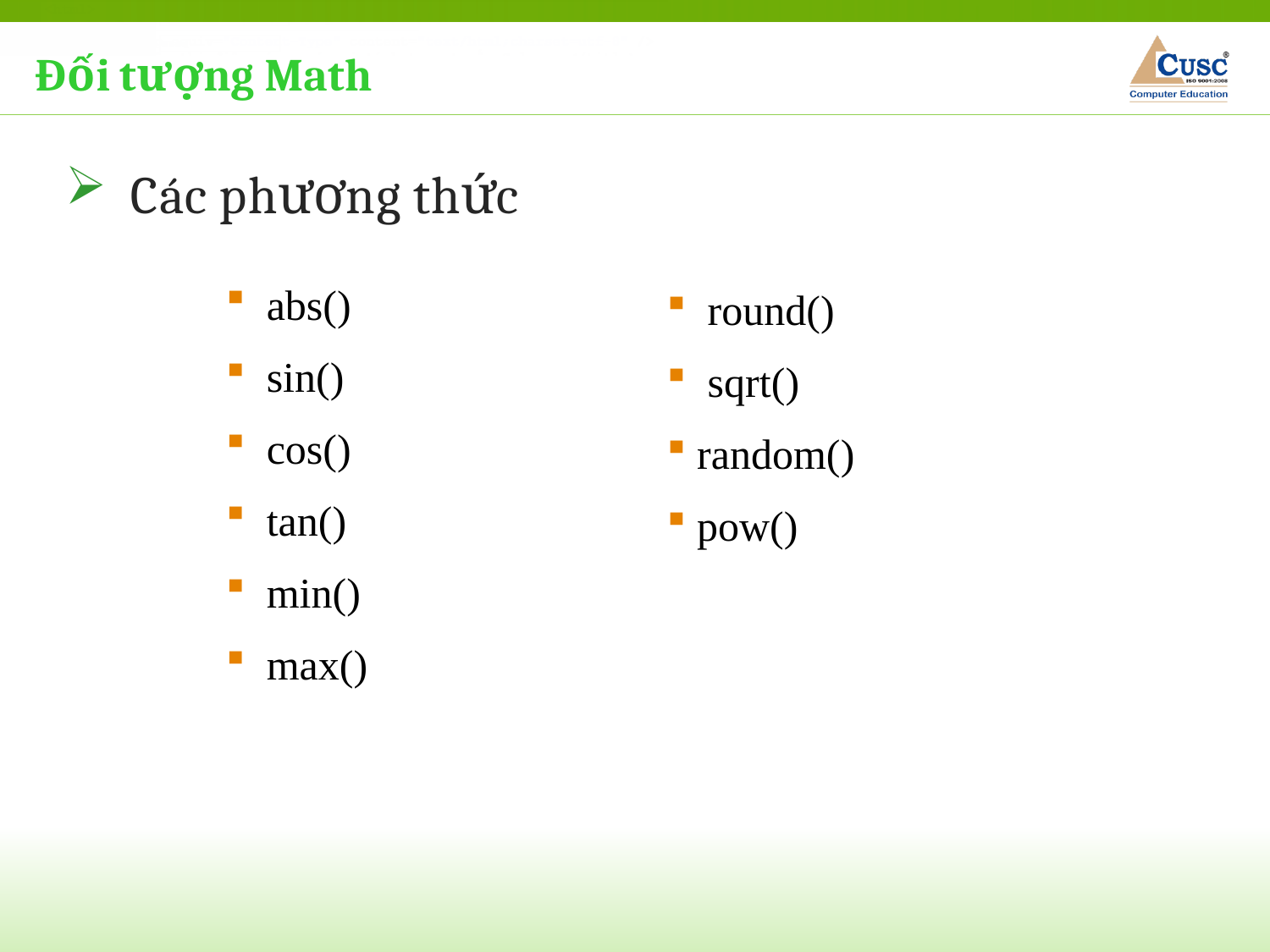

Đối tượng Math

Các phương thức

 abs()
 sin()
 cos()
 tan()
 min()
 max()
 round()
 sqrt()
random()
pow()